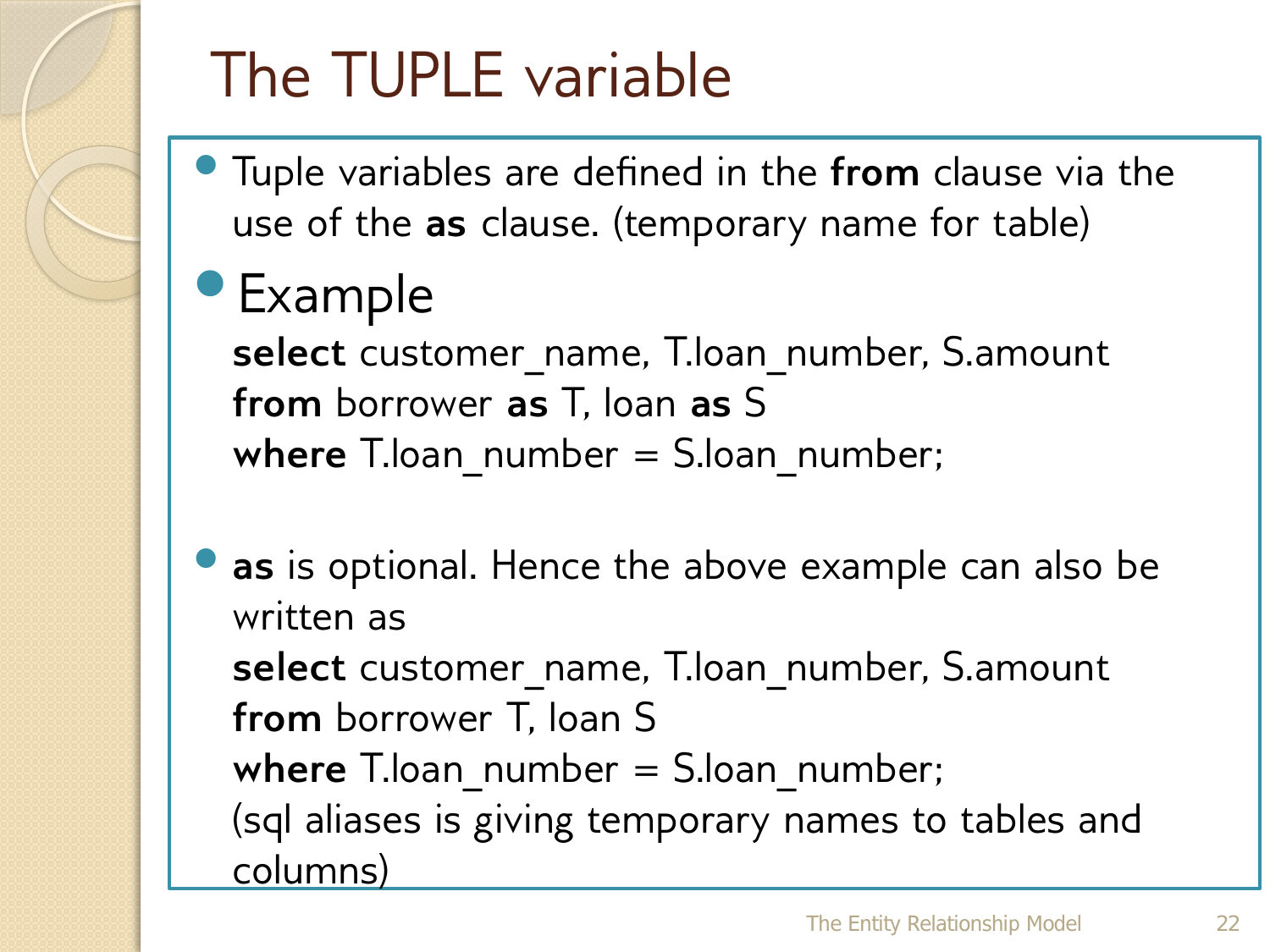

# The TUPLE variable
Tuple variables are defined in the from clause via the use of the as clause. (temporary name for table)
Example
select customer_name, T.loan_number, S.amount
from borrower as T, loan as S
where T.loan_number = S.loan_number;
as is optional. Hence the above example can also be written as
select customer_name, T.loan_number, S.amount
from borrower T, loan S
where T.loan_number = S.loan_number;
(sql aliases is giving temporary names to tables and columns)

The Entity Relationship Model
22